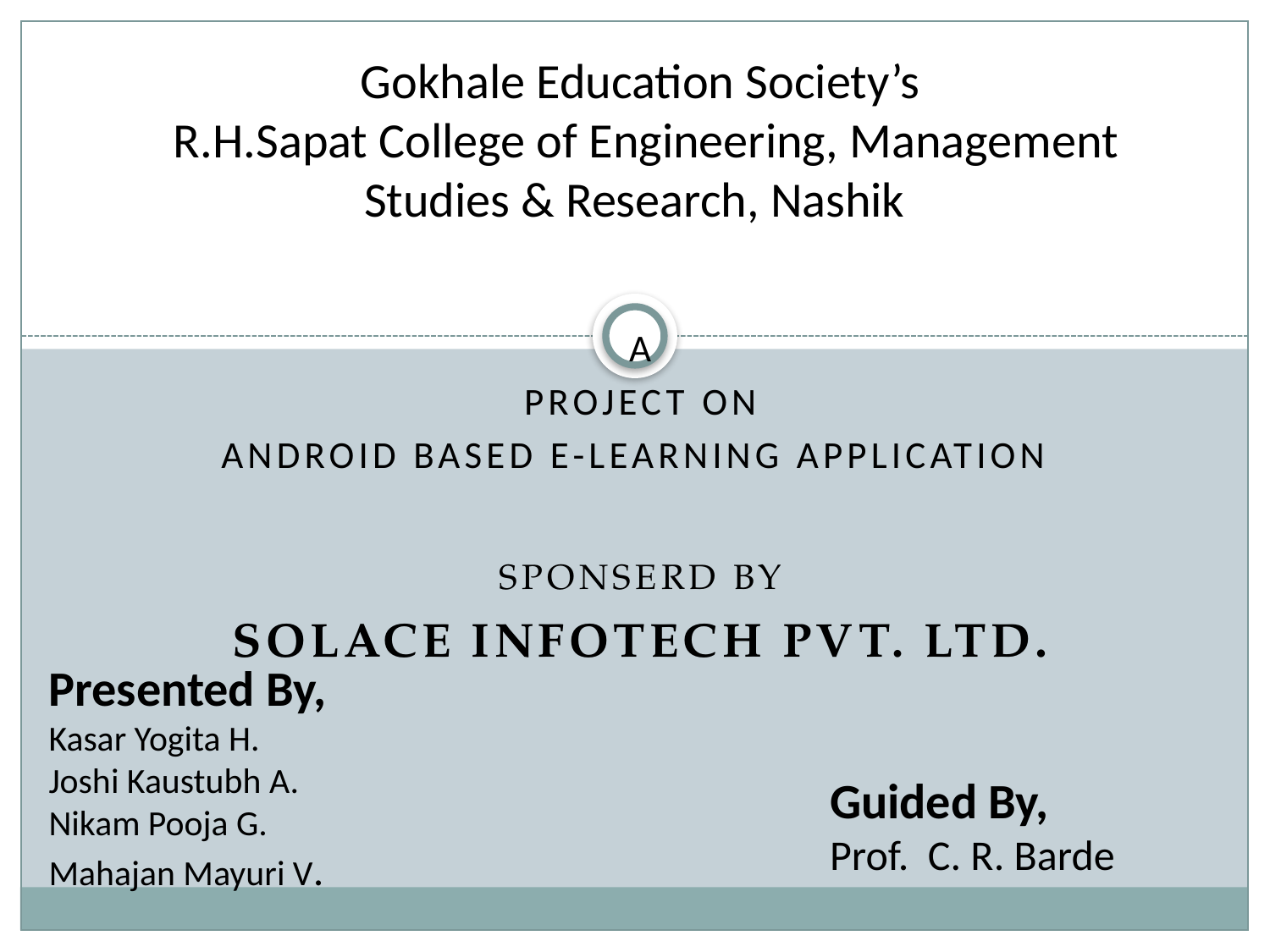

# Gokhale Education Society’s R.H.Sapat College of Engineering, Management Studies & Research, Nashik

A
 Project on
Android Based E-Learning Application

Sponserd By
Solace Infotech Pvt. Ltd.
Presented By,
Kasar Yogita H.
Joshi Kaustubh A.
Nikam Pooja G.
Mahajan Mayuri V.

Guided By,
Prof.  C. R. Barde